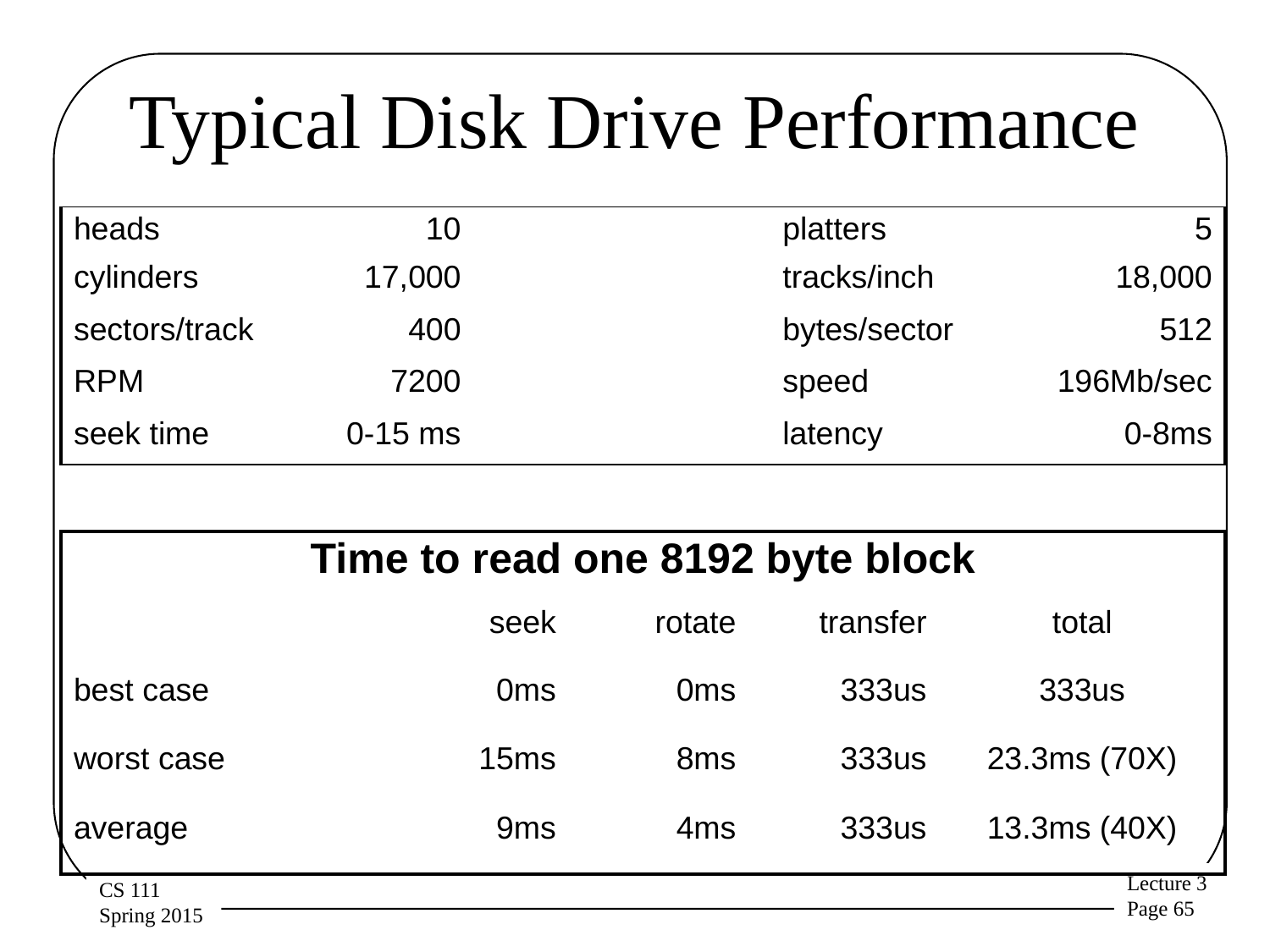

# Typical Disk Drive Performance
| heads | 10 |  | platters | 5 |
| --- | --- | --- | --- | --- |
| cylinders | 17,000 |  | tracks/inch | 18,000 |
| sectors/track | 400 |  | bytes/sector | 512 |
| RPM | 7200 |  | speed | 196Mb/sec |
| seek time | 0-15 ms |  | latency | 0-8ms |

| Time to read one 8192 byte block |  |  |  |  |
| --- | --- | --- | --- | --- |
|  | seek | rotate | transfer | total |
| best case | 0ms | 0ms | 333us | 333us |
| worst case | 15ms | 8ms | 333us | 23.3ms (70X) |
| average | 9ms | 4ms | 333us | 13.3ms (40X) |